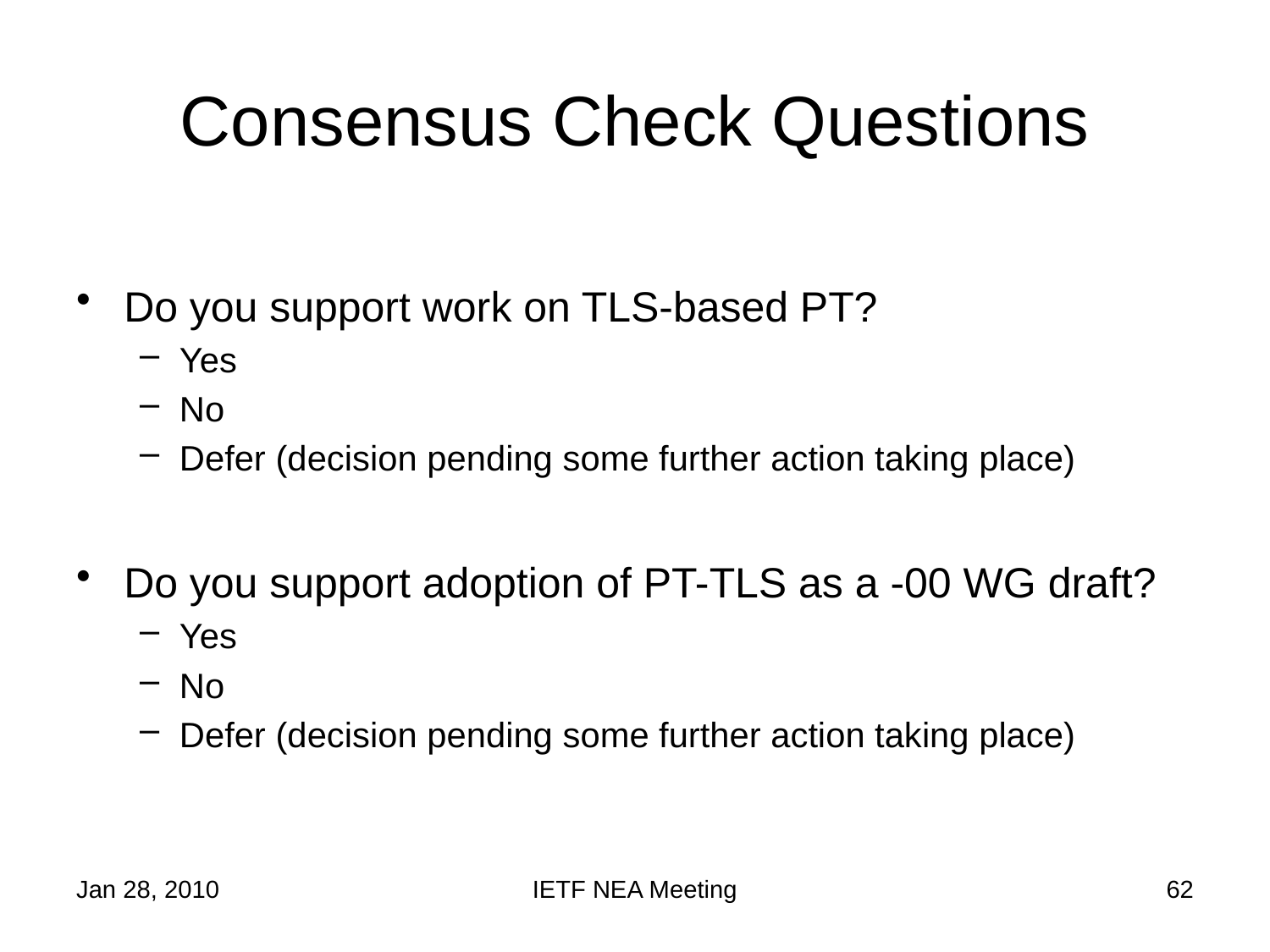

# Consensus Check Questions

Do you support work on TLS-based PT?
Yes
No
Defer (decision pending some further action taking place)

Do you support adoption of PT-TLS as a -00 WG draft?
Yes
No
Defer (decision pending some further action taking place)

Jan 28, 2010
IETF NEA Meeting
62